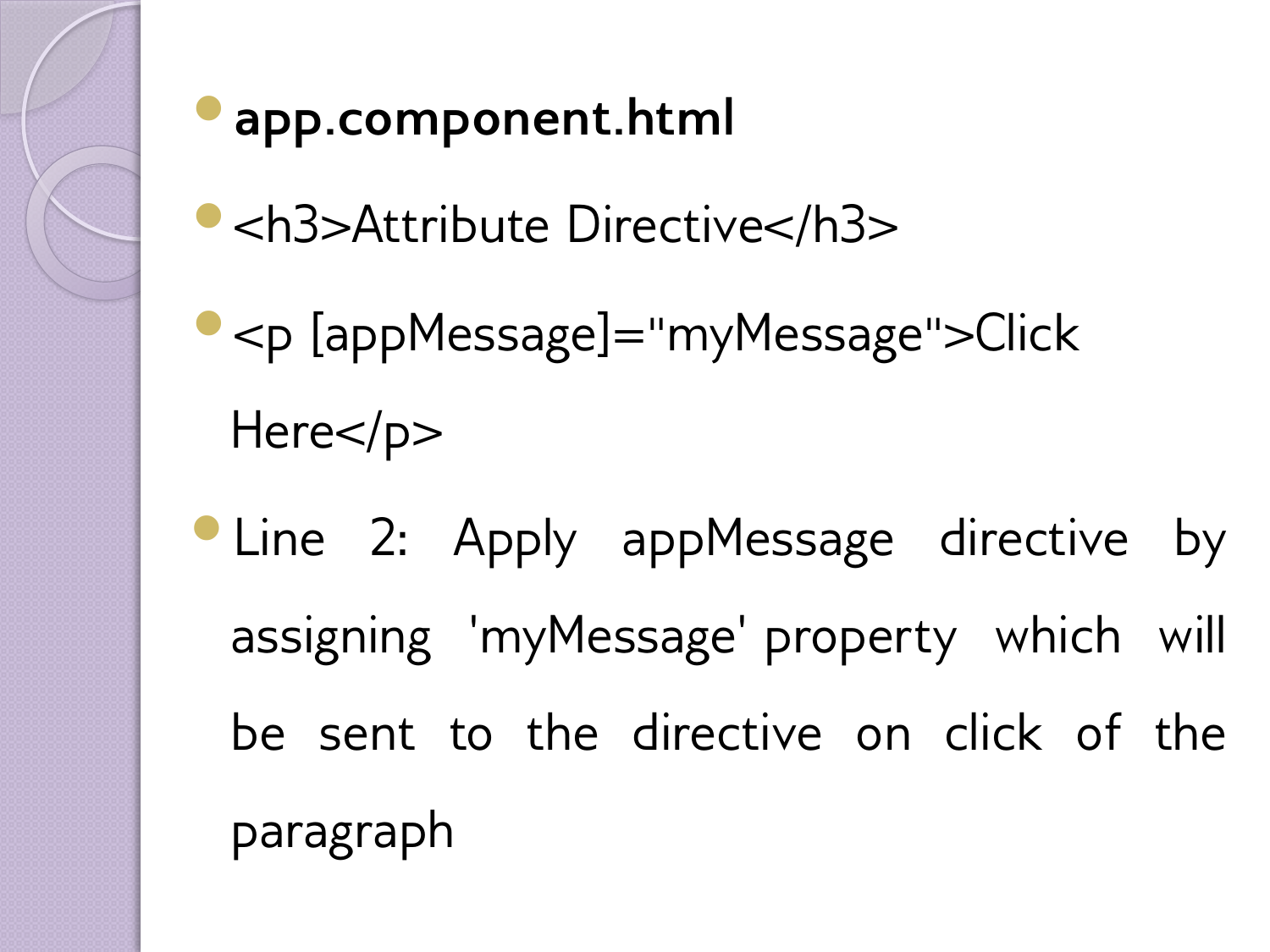

app.component.html
<h3>Attribute Directive</h3>
<p [appMessage]="myMessage">Click Here</p>
Line 2: Apply appMessage directive by assigning 'myMessage' property which will be sent to the directive on click of the paragraph